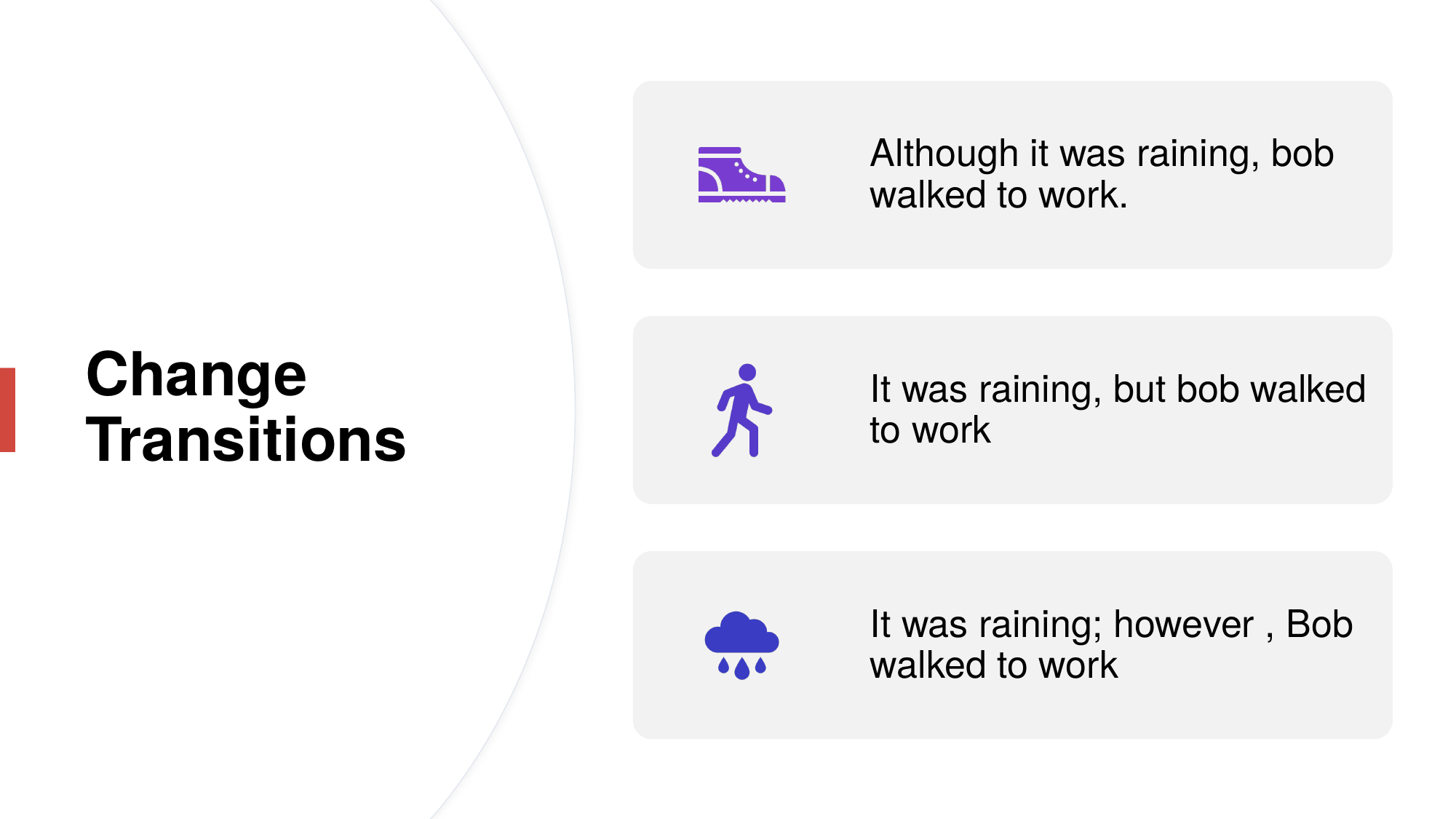

Although it was raining, bob walked to work.
It was raining, but bob walked to work
It was raining; however , Bob walked to work
# Change Transitions